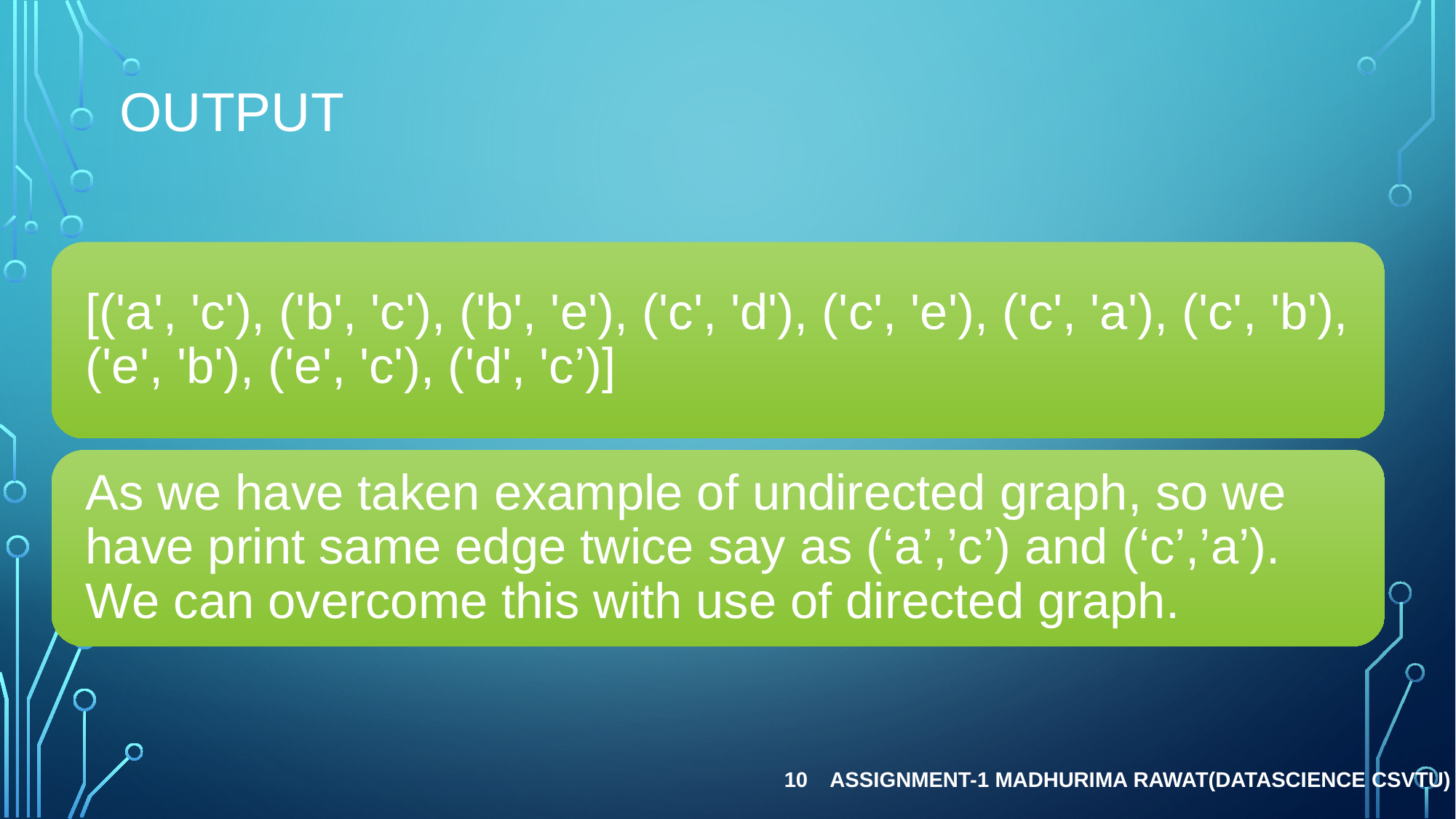

# output
[('a', 'c'), ('b', 'c'), ('b', 'e'), ('c', 'd'), ('c', 'e'), ('c', 'a'), ('c', 'b'), ('e', 'b'), ('e', 'c'), ('d', 'c’)]
As we have taken example of undirected graph, so we have print same edge twice say as (‘a’,’c’) and (‘c’,’a’). We can overcome this with use of directed graph.
10
ASSIGNMENT-1 MADHURIMA RAWAT(DATASCIENCE CSVTU)